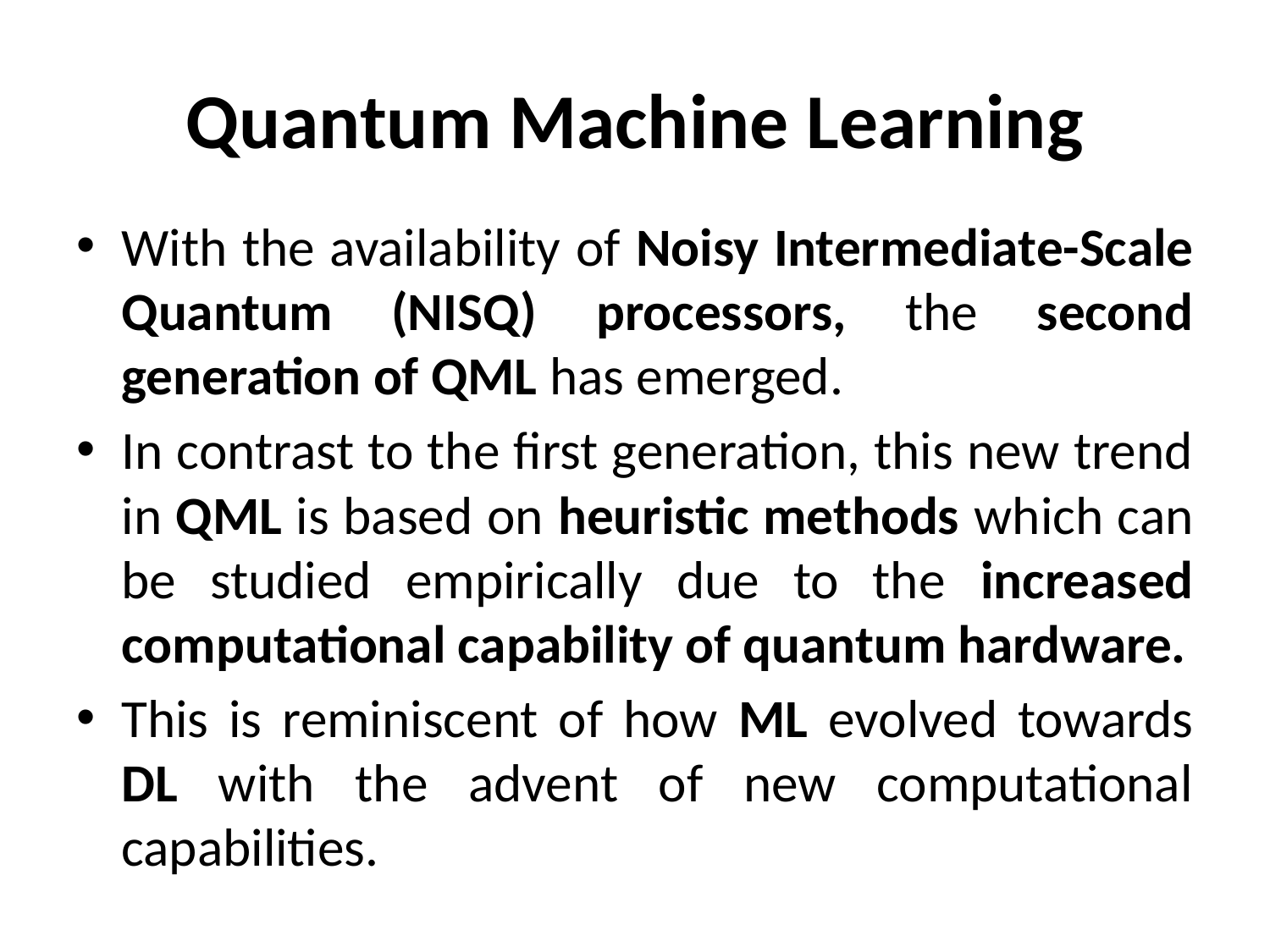

# Quantum Machine Learning
With the availability of Noisy Intermediate-Scale Quantum (NISQ) processors, the second generation of QML has emerged.
In contrast to the first generation, this new trend in QML is based on heuristic methods which can be studied empirically due to the increased computational capability of quantum hardware.
This is reminiscent of how ML evolved towards DL with the advent of new computational capabilities.